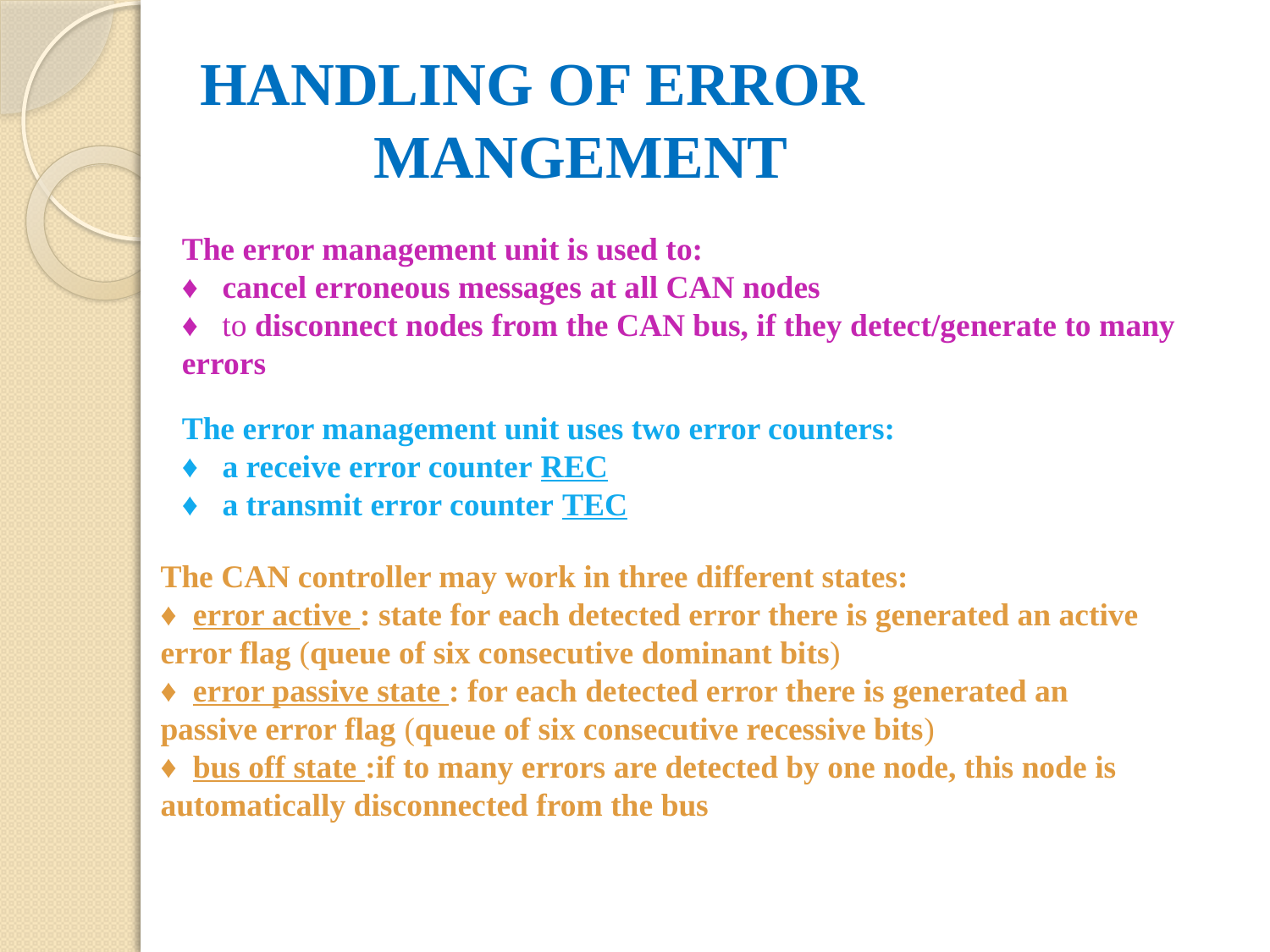

# HANDLING OF ERROR MANGEMENT
The error management unit is used to:
♦   cancel erroneous messages at all CAN nodes
♦   to disconnect nodes from the CAN bus, if they detect/generate to many errors

The error management unit uses two error counters:
♦   a receive error counter REC
♦   a transmit error counter TEC

The CAN controller may work in three different states:
♦  error active : state for each detected error there is generated an active error flag (queue of six consecutive dominant bits)
♦  error passive state : for each detected error there is generated an passive error flag (queue of six consecutive recessive bits)
♦  bus off state :if to many errors are detected by one node, this node is
automatically disconnected from the bus